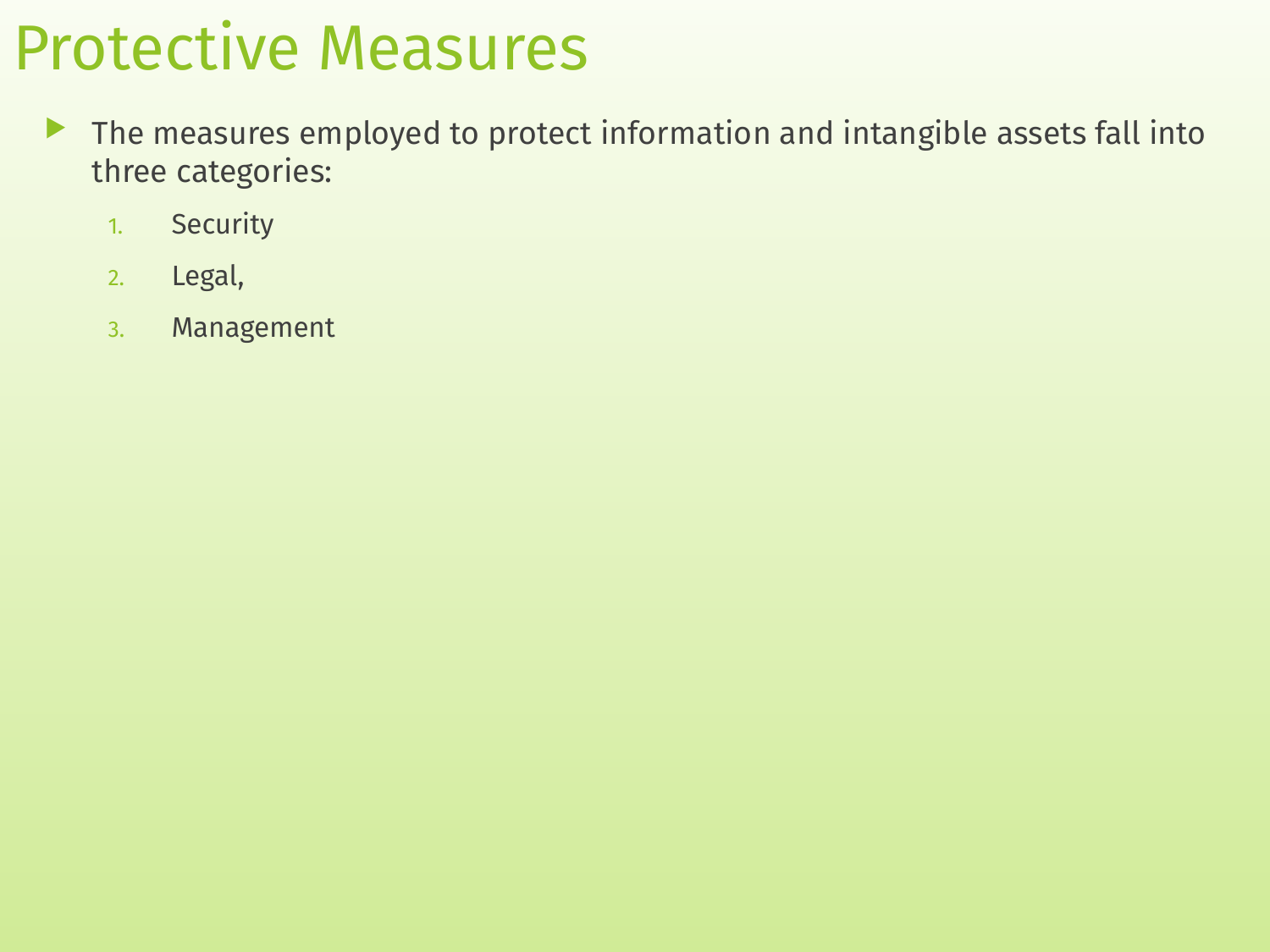

# Protective Measures
The measures employed to protect information and intangible assets fall into three categories:
Security
Legal,
Management

12